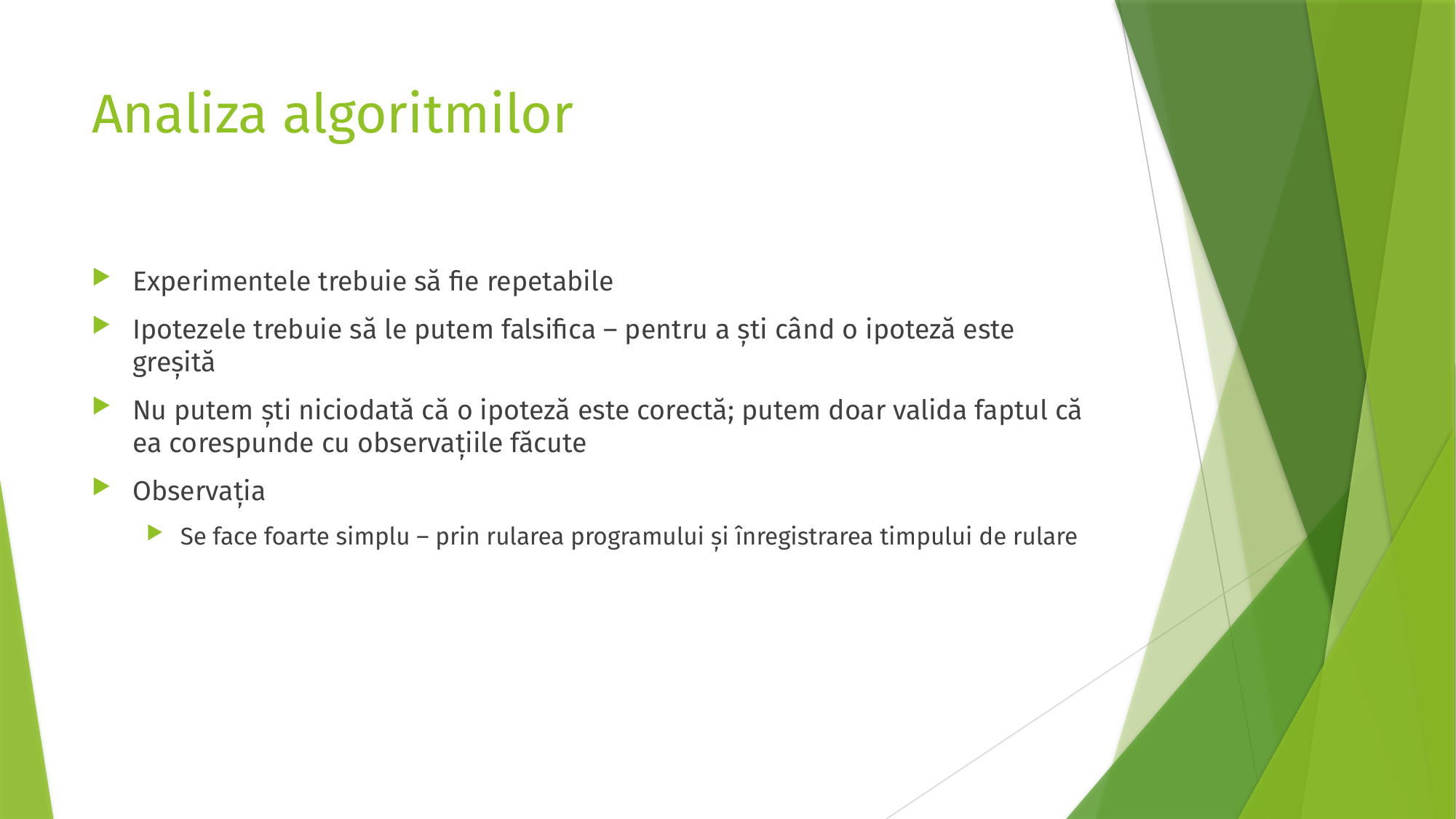

# Analiza algoritmilor
Experimentele trebuie să fie repetabile
Ipotezele trebuie să le putem falsifica – pentru a ști când o ipoteză este greșită
Nu putem ști niciodată că o ipoteză este corectă; putem doar valida faptul că ea corespunde cu observațiile făcute
Observația
Se face foarte simplu – prin rularea programului și înregistrarea timpului de rulare